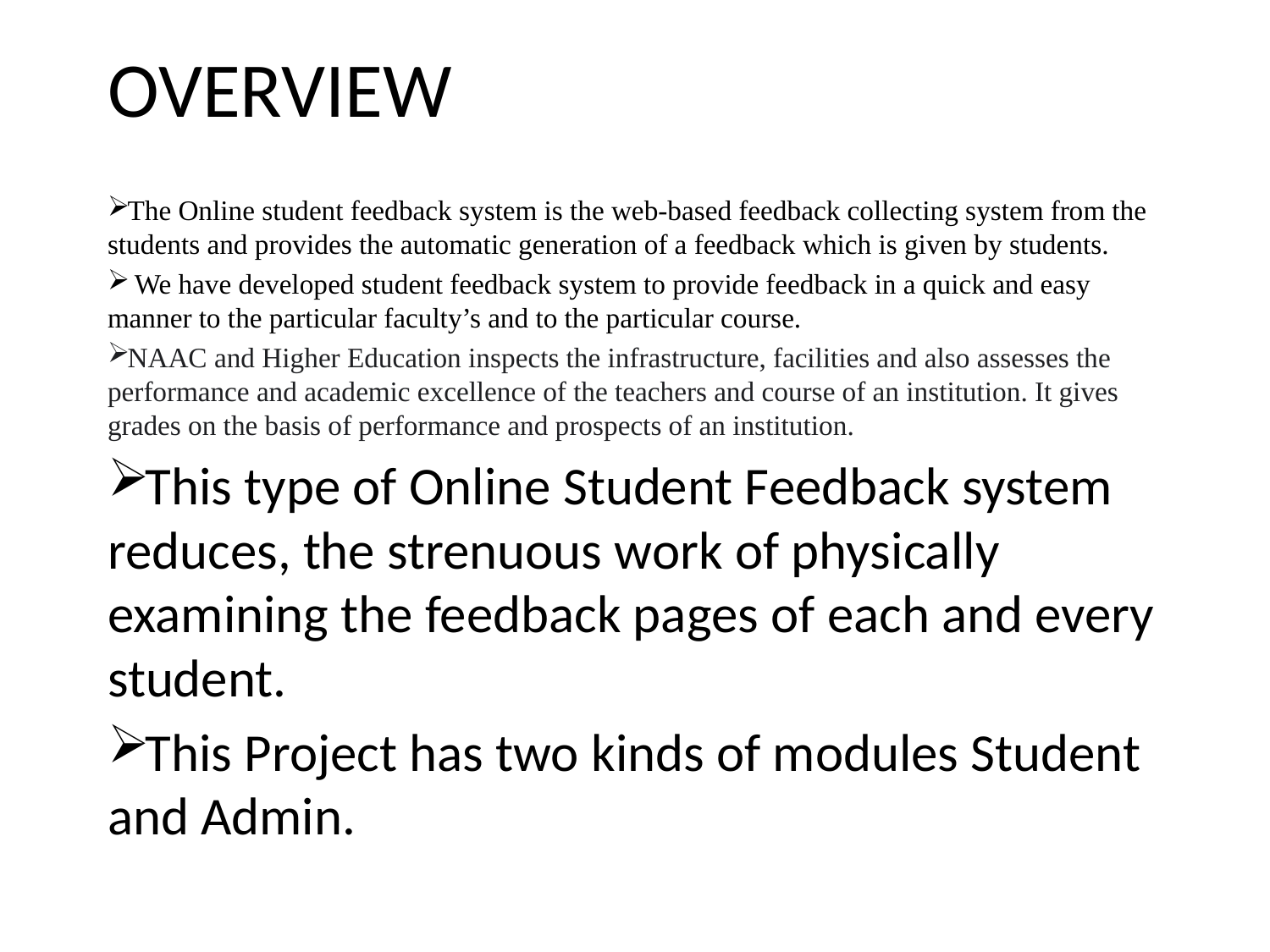

# OVERVIEW
The Online student feedback system is the web-based feedback collecting system from the students and provides the automatic generation of a feedback which is given by students.
 We have developed student feedback system to provide feedback in a quick and easy manner to the particular faculty’s and to the particular course.
NAAC and Higher Education inspects the infrastructure, facilities and also assesses the performance and academic excellence of the teachers and course of an institution. It gives grades on the basis of performance and prospects of an institution.
This type of Online Student Feedback system reduces, the strenuous work of physically examining the feedback pages of each and every student.
This Project has two kinds of modules Student and Admin.